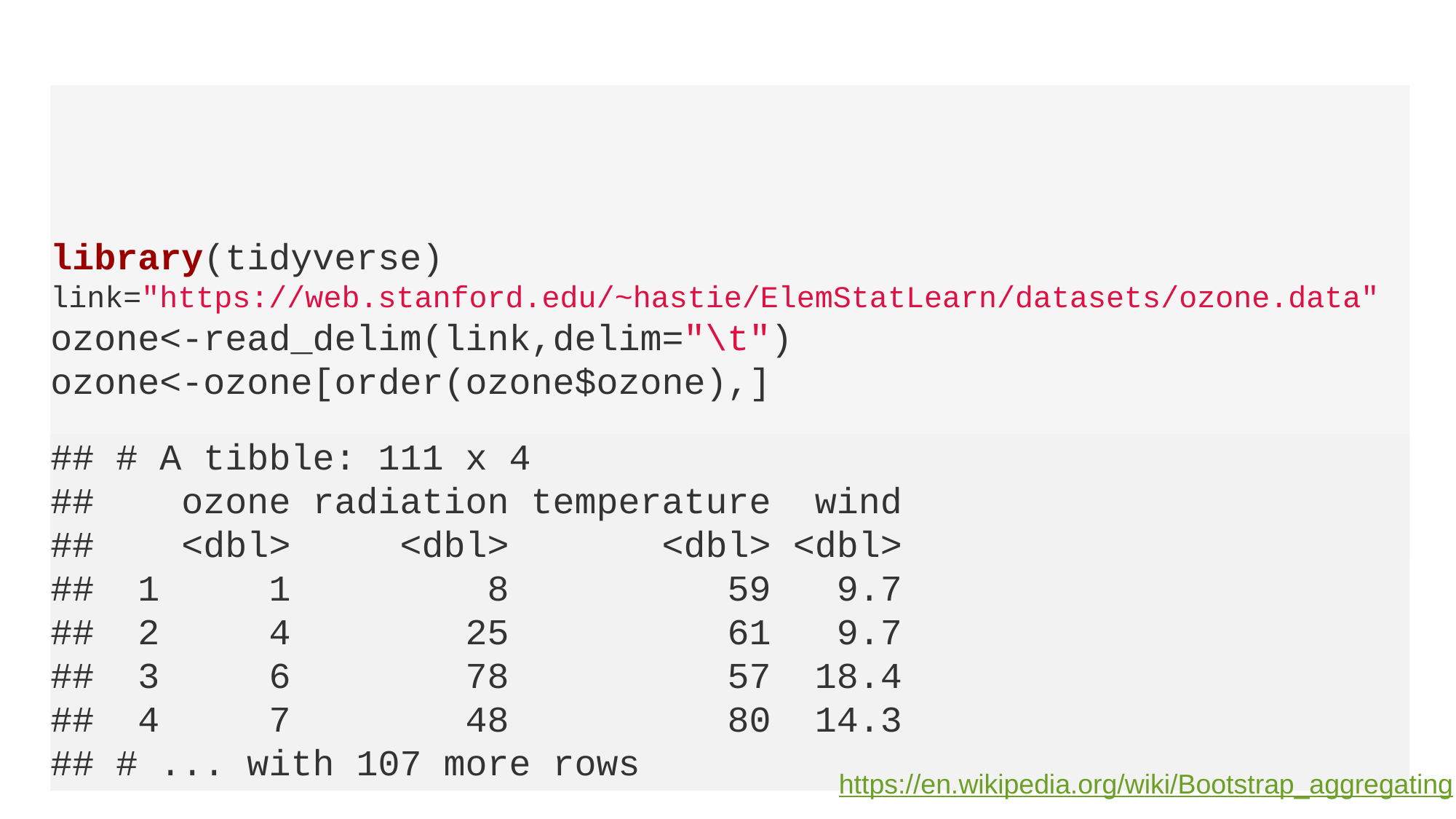

# Ozone data
library(tidyverse)
link="https://web.stanford.edu/~hastie/ElemStatLearn/datasets/ozone.data"
ozone<-read_delim(link,delim="\t")
ozone<-ozone[order(ozone$ozone),]
## # A tibble: 111 x 4
##    ozone radiation temperature  wind
##    <dbl>     <dbl>       <dbl> <dbl>
##  1     1         8          59   9.7
##  2     4        25          61   9.7
##  3     6        78          57  18.4
##  4     7        48          80  14.3
## # ... with 107 more rows
https://en.wikipedia.org/wiki/Bootstrap_aggregating